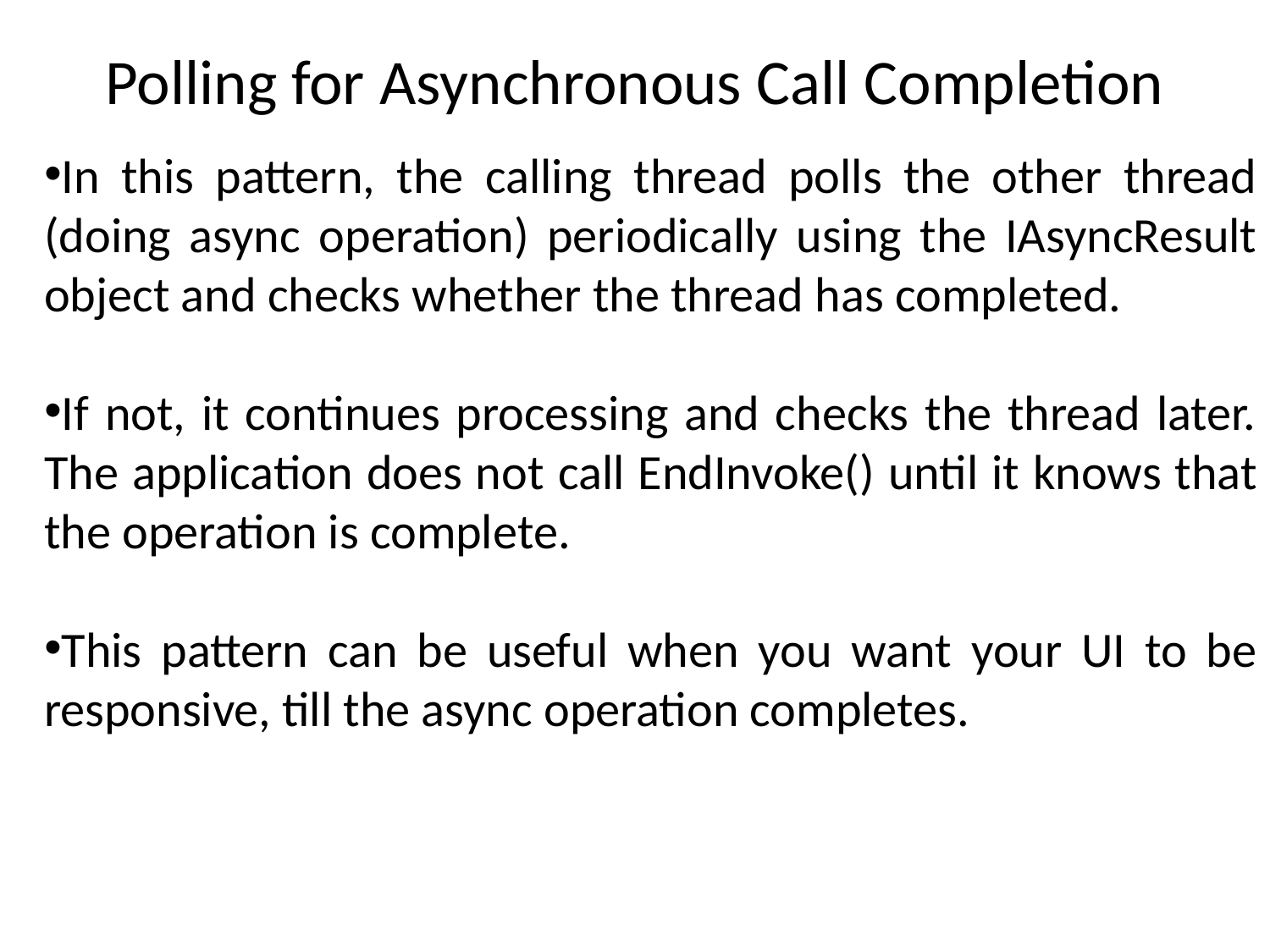

Polling for Asynchronous Call Completion
In this pattern, the calling thread polls the other thread (doing async operation) periodically using the IAsyncResult object and checks whether the thread has completed.

If not, it continues processing and checks the thread later. The application does not call EndInvoke() until it knows that the operation is complete.

This pattern can be useful when you want your UI to be responsive, till the async operation completes.